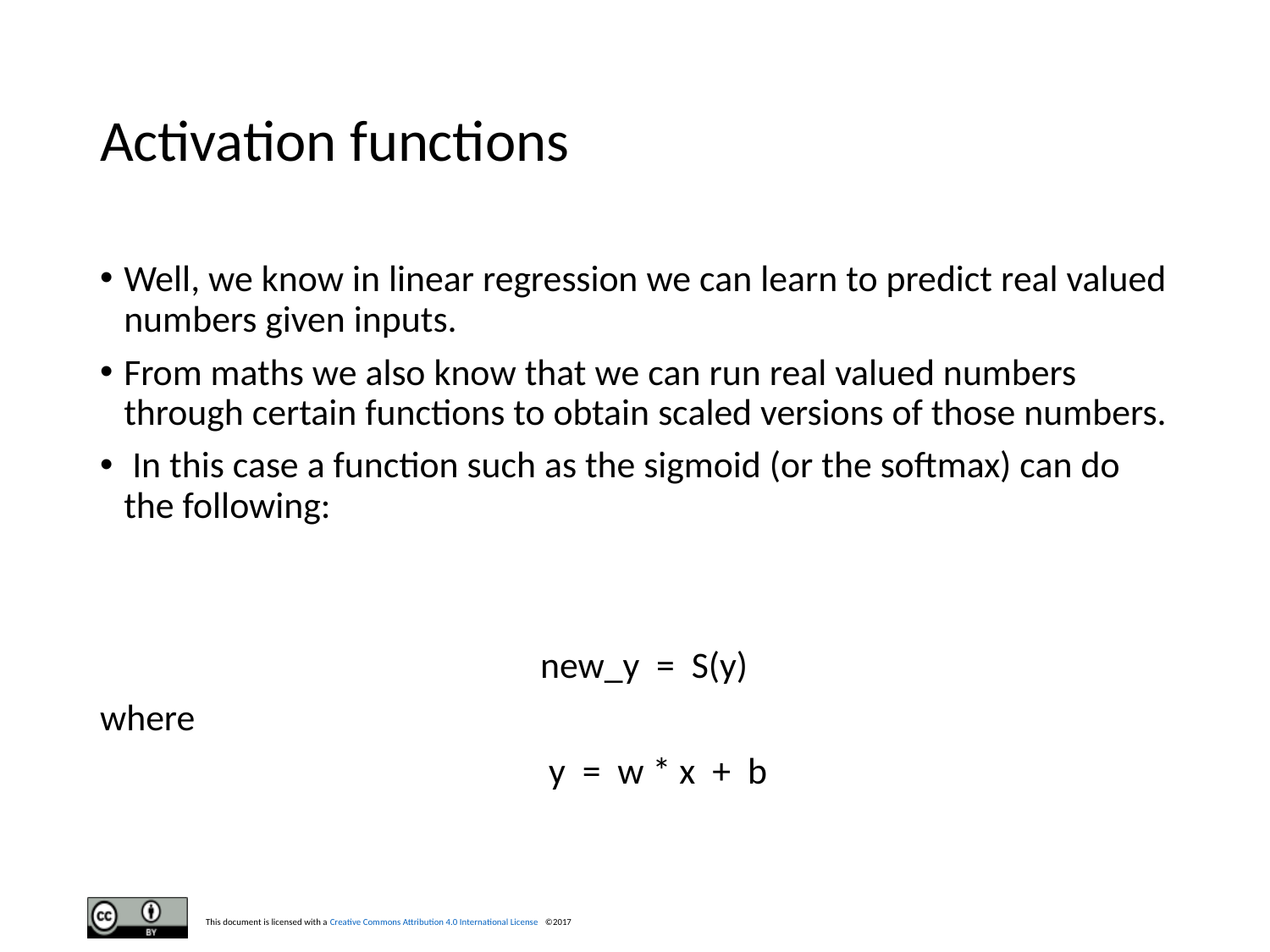

# Activation functions
Well, we know in linear regression we can learn to predict real valued numbers given inputs.
From maths we also know that we can run real valued numbers through certain functions to obtain scaled versions of those numbers.
 In this case a function such as the sigmoid (or the softmax) can do the following:

                                                    new_y  =  S(y)
where
                                                     y  =  w * x  +  b